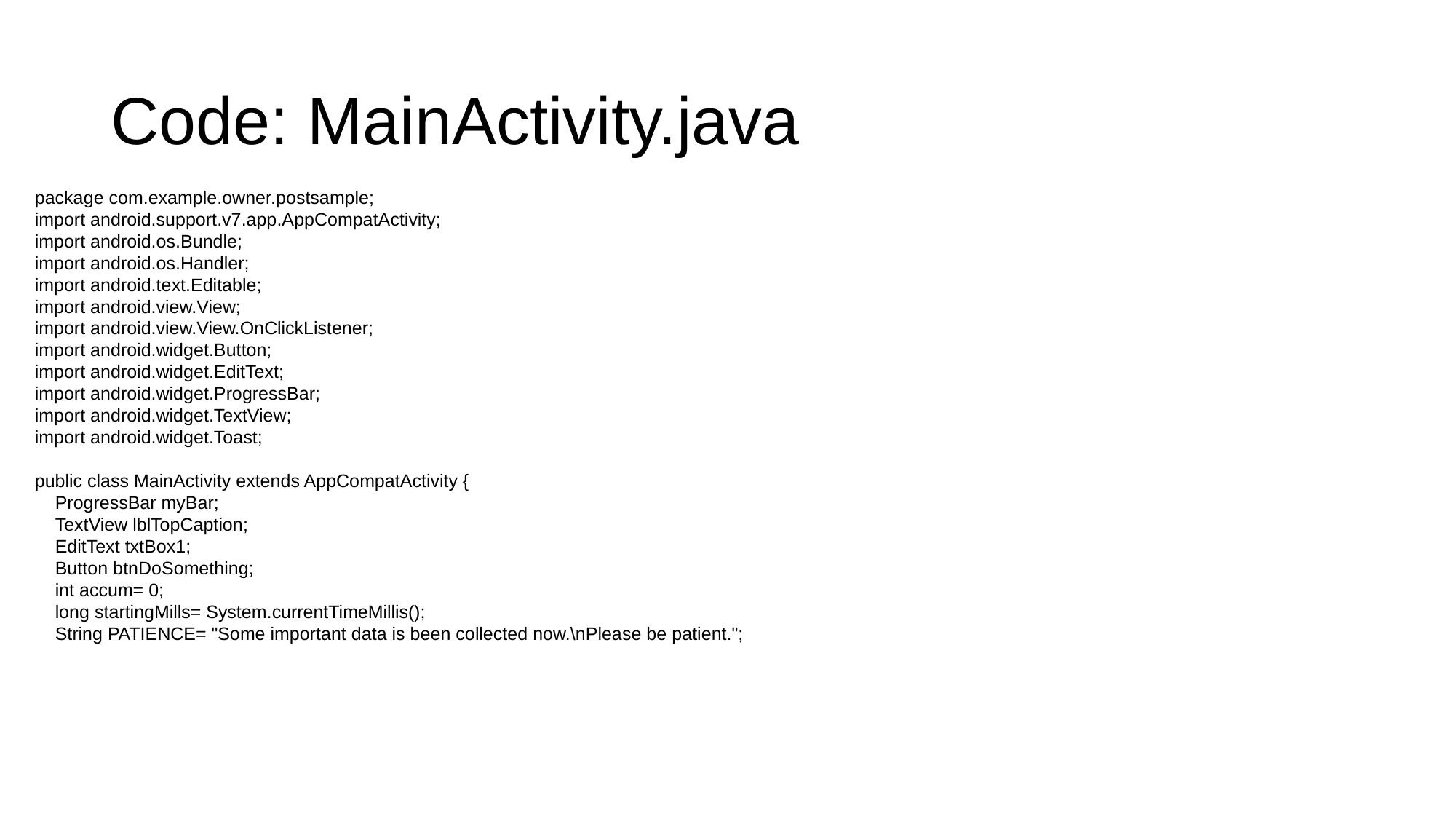

# Code: MainActivity.java
package com.example.owner.postsample;
import android.support.v7.app.AppCompatActivity;
import android.os.Bundle;
import android.os.Handler;
import android.text.Editable;
import android.view.View;
import android.view.View.OnClickListener;
import android.widget.Button;
import android.widget.EditText;
import android.widget.ProgressBar;
import android.widget.TextView;
import android.widget.Toast;

public class MainActivity extends AppCompatActivity {
    ProgressBar myBar;
    TextView lblTopCaption;
    EditText txtBox1;
    Button btnDoSomething;
    int accum= 0;
    long startingMills= System.currentTimeMillis();
    String PATIENCE= "Some important data is been collected now.\nPlease be patient.";